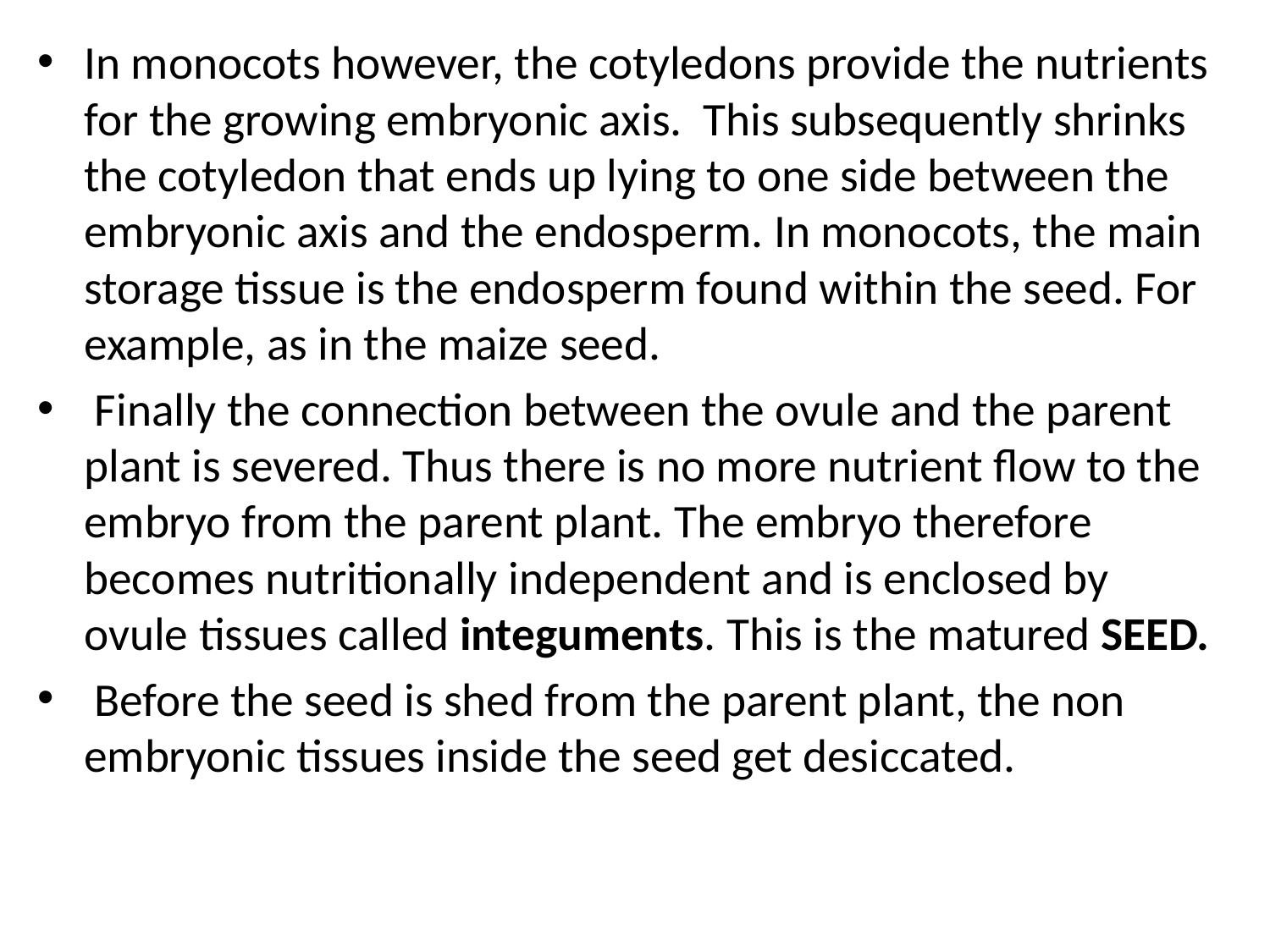

In monocots however, the cotyledons provide the nutrients for the growing embryonic axis.  This subsequently shrinks the cotyledon that ends up lying to one side between the embryonic axis and the endosperm. In monocots, the main storage tissue is the endosperm found within the seed. For example, as in the maize seed.
 Finally the connection between the ovule and the parent plant is severed. Thus there is no more nutrient flow to the embryo from the parent plant. The embryo therefore becomes nutritionally independent and is enclosed by ovule tissues called integuments. This is the matured SEED.
 Before the seed is shed from the parent plant, the non embryonic tissues inside the seed get desiccated.